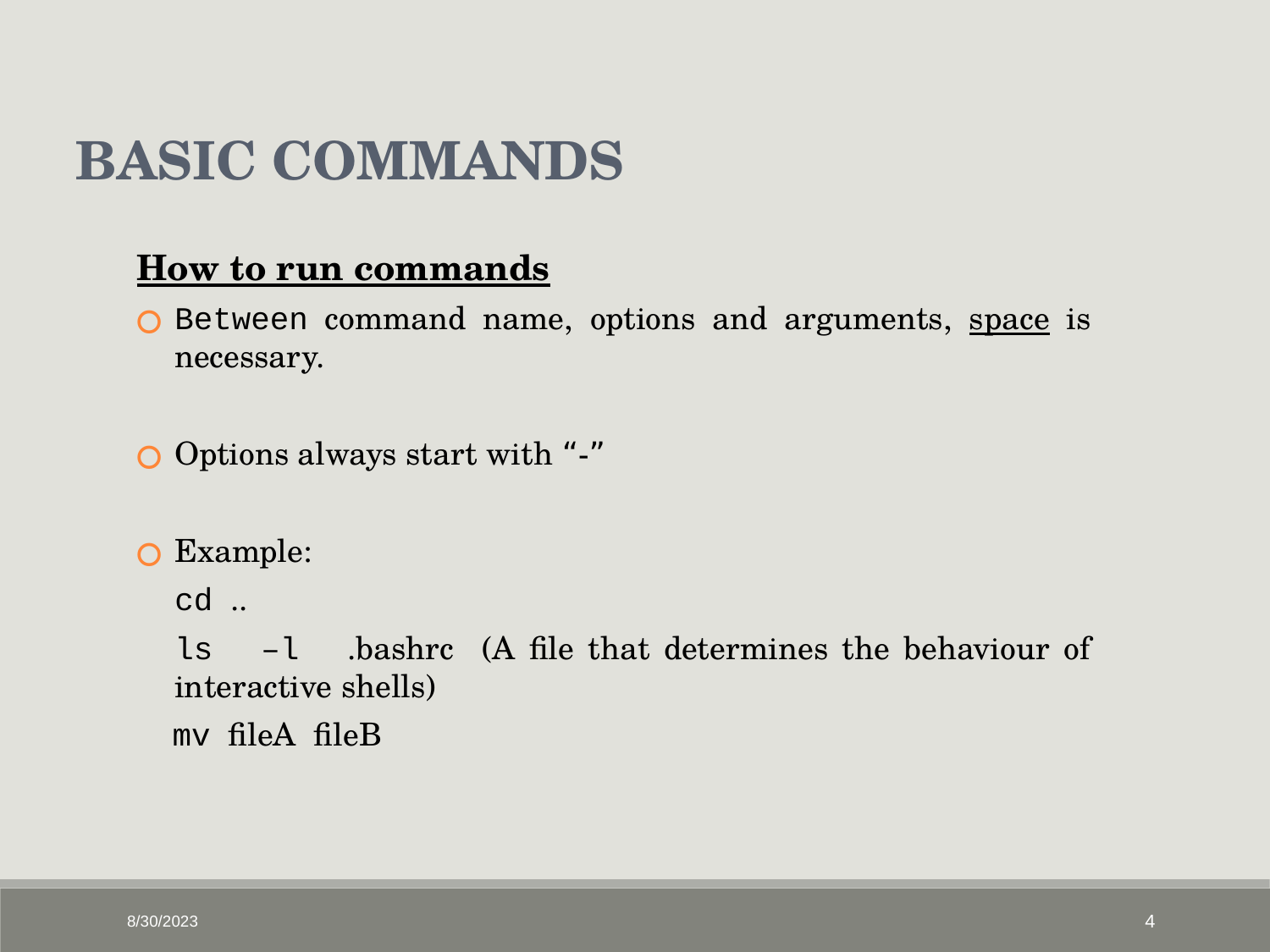

BASIC COMMANDS
How to run commands
Between command name, options and arguments, space is necessary.

Options always start with “-”

Example:
	cd  ..
	ls  –l  .bashrc  (A file that determines the behaviour of interactive shells)
    mv  fileA  fileB
8/30/2023
4